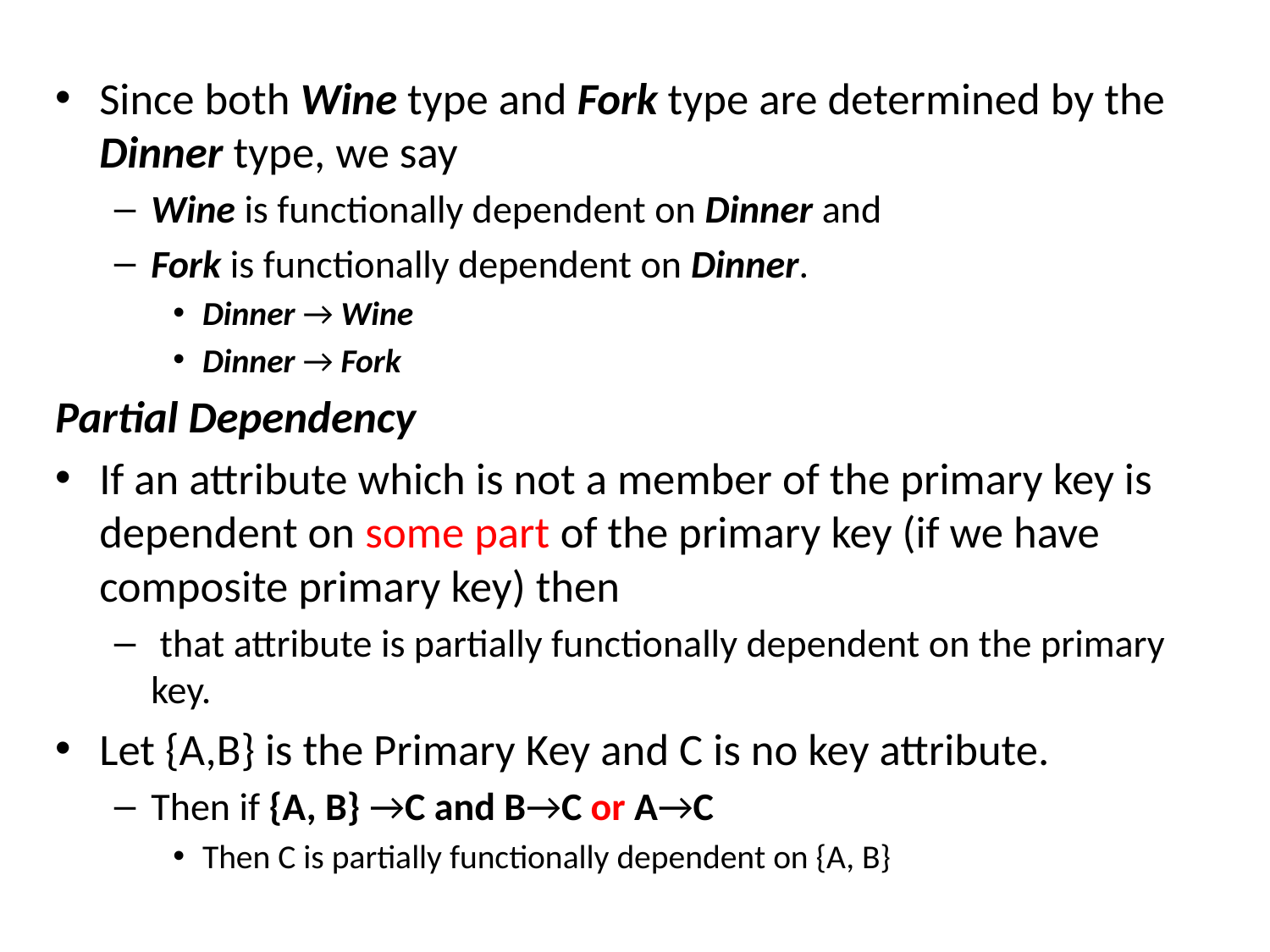

Since both Wine type and Fork type are determined by the Dinner type, we say
Wine is functionally dependent on Dinner and
Fork is functionally dependent on Dinner.
Dinner → Wine
Dinner → Fork
Partial Dependency
If an attribute which is not a member of the primary key is dependent on some part of the primary key (if we have composite primary key) then
 that attribute is partially functionally dependent on the primary key.
Let {A,B} is the Primary Key and C is no key attribute.
Then if {A, B} →C and B→C or A→C
Then C is partially functionally dependent on {A, B}